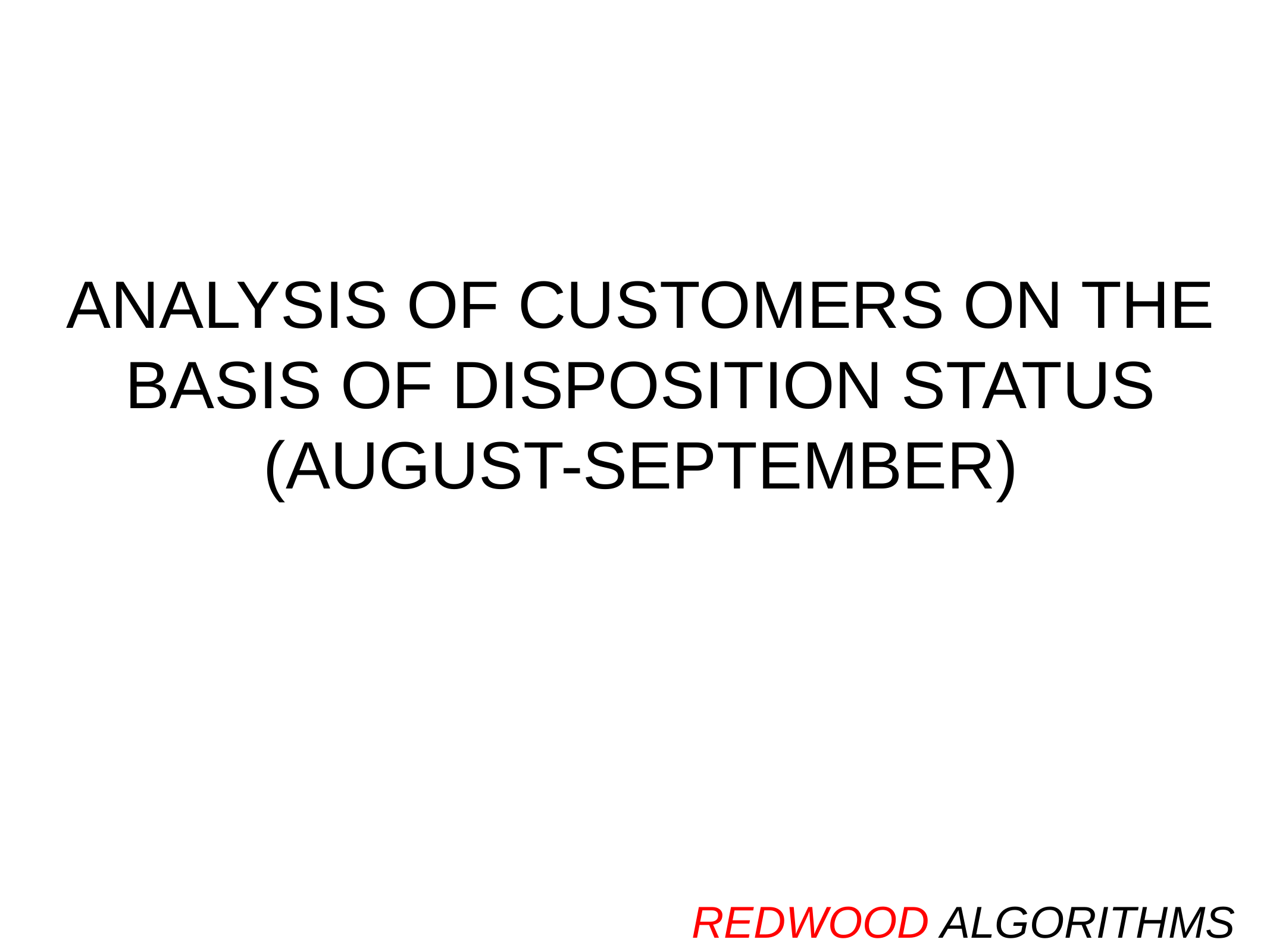

ANALYSIS OF CUSTOMERS ON THE BASIS OF DISPOSITION STATUS (AUGUST-SEPTEMBER)
REDWOOD ALGORITHMS